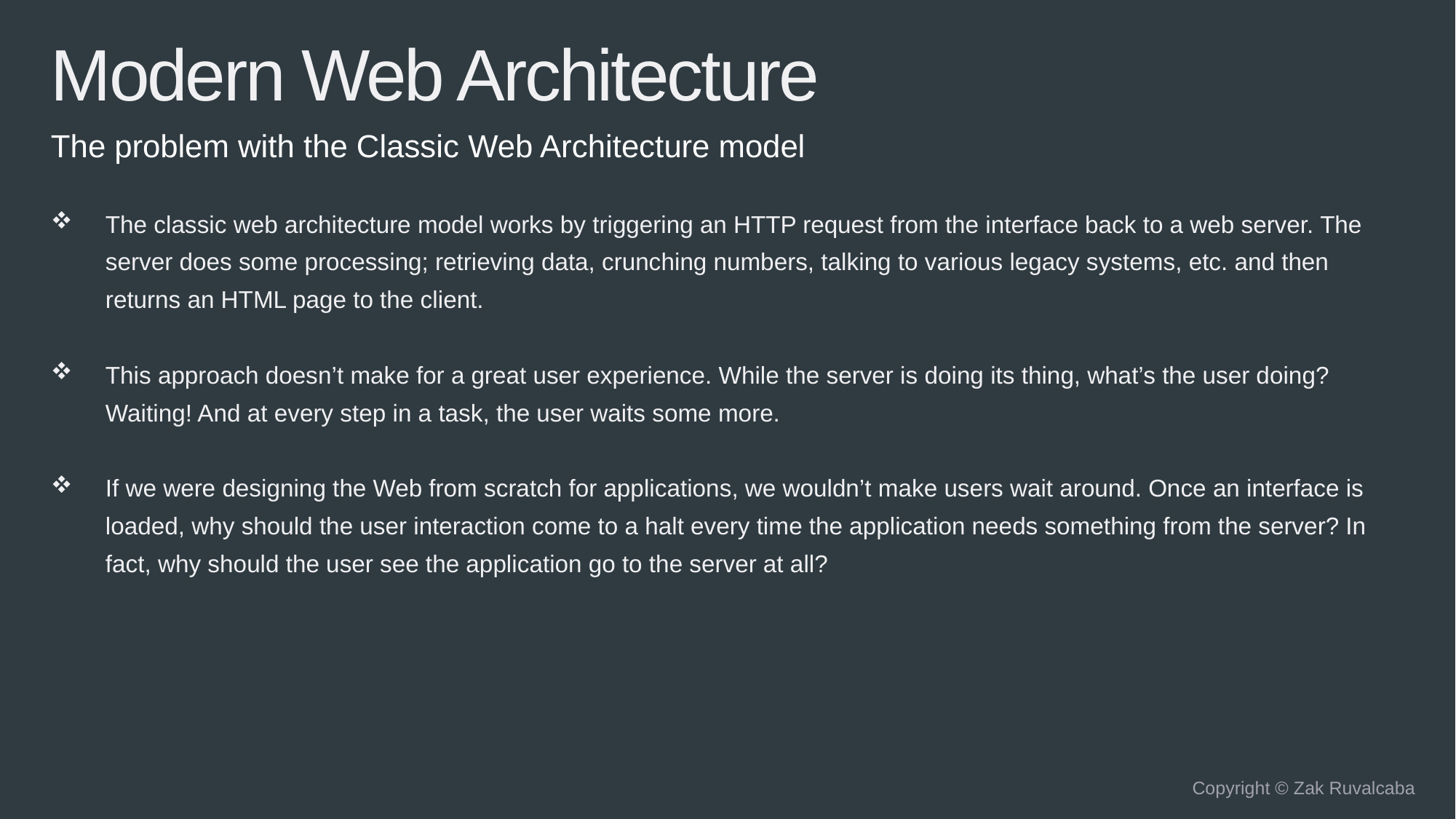

# Modern Web Architecture
The problem with the Classic Web Architecture model
The classic web architecture model works by triggering an HTTP request from the interface back to a web server. The server does some processing; retrieving data, crunching numbers, talking to various legacy systems, etc. and then returns an HTML page to the client.

This approach doesn’t make for a great user experience. While the server is doing its thing, what’s the user doing? Waiting! And at every step in a task, the user waits some more.

If we were designing the Web from scratch for applications, we wouldn’t make users wait around. Once an interface is loaded, why should the user interaction come to a halt every time the application needs something from the server? In fact, why should the user see the application go to the server at all?